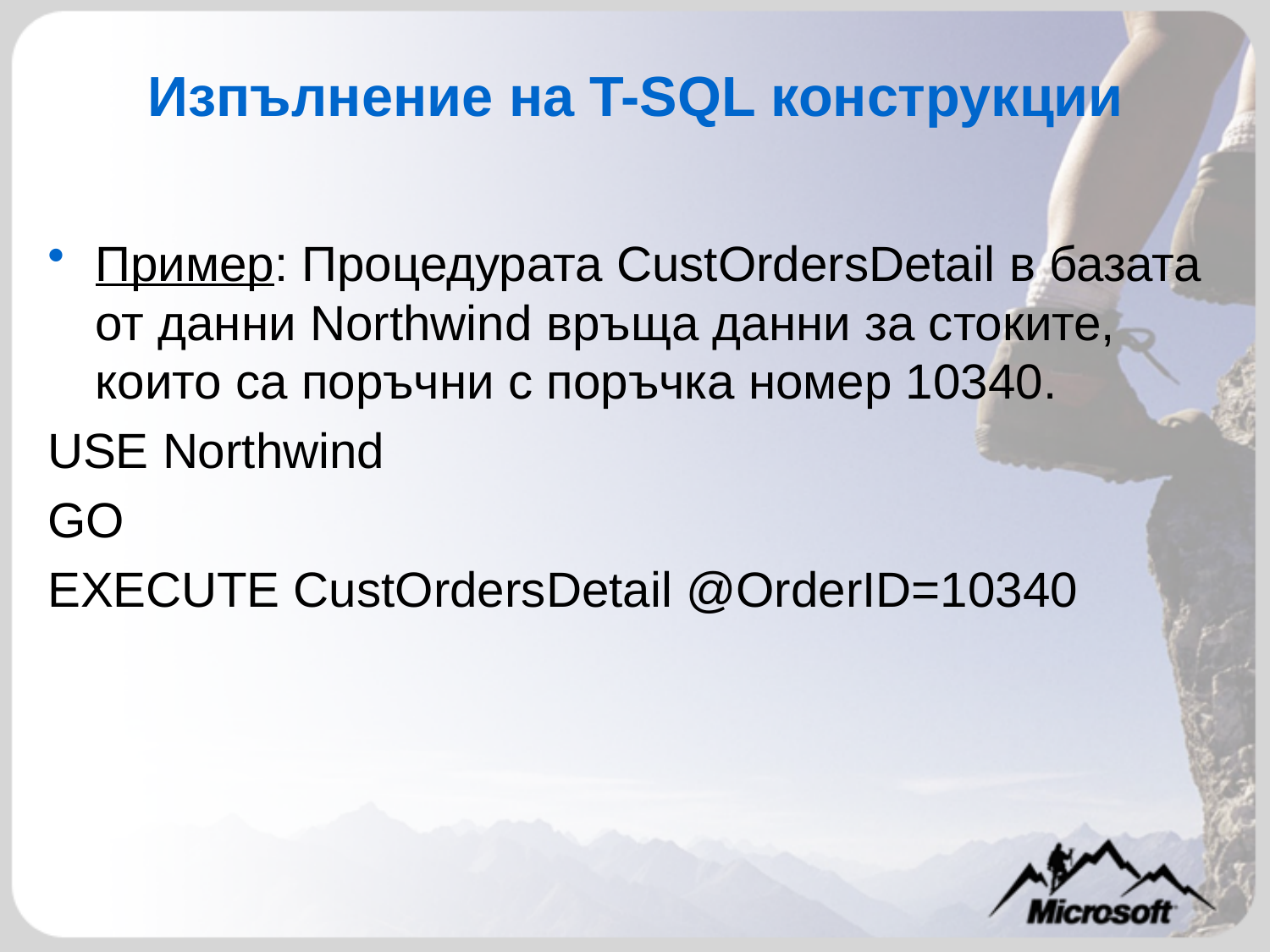

# Изпълнение на T-SQL конструкции

Пример: Процедурата CustOrdersDetail в базата от данни Northwind връща данни за стоките, които са поръчни с поръчка номер 10340.
USE Northwind
GO
EXECUTE CustOrdersDetail @OrderID=10340